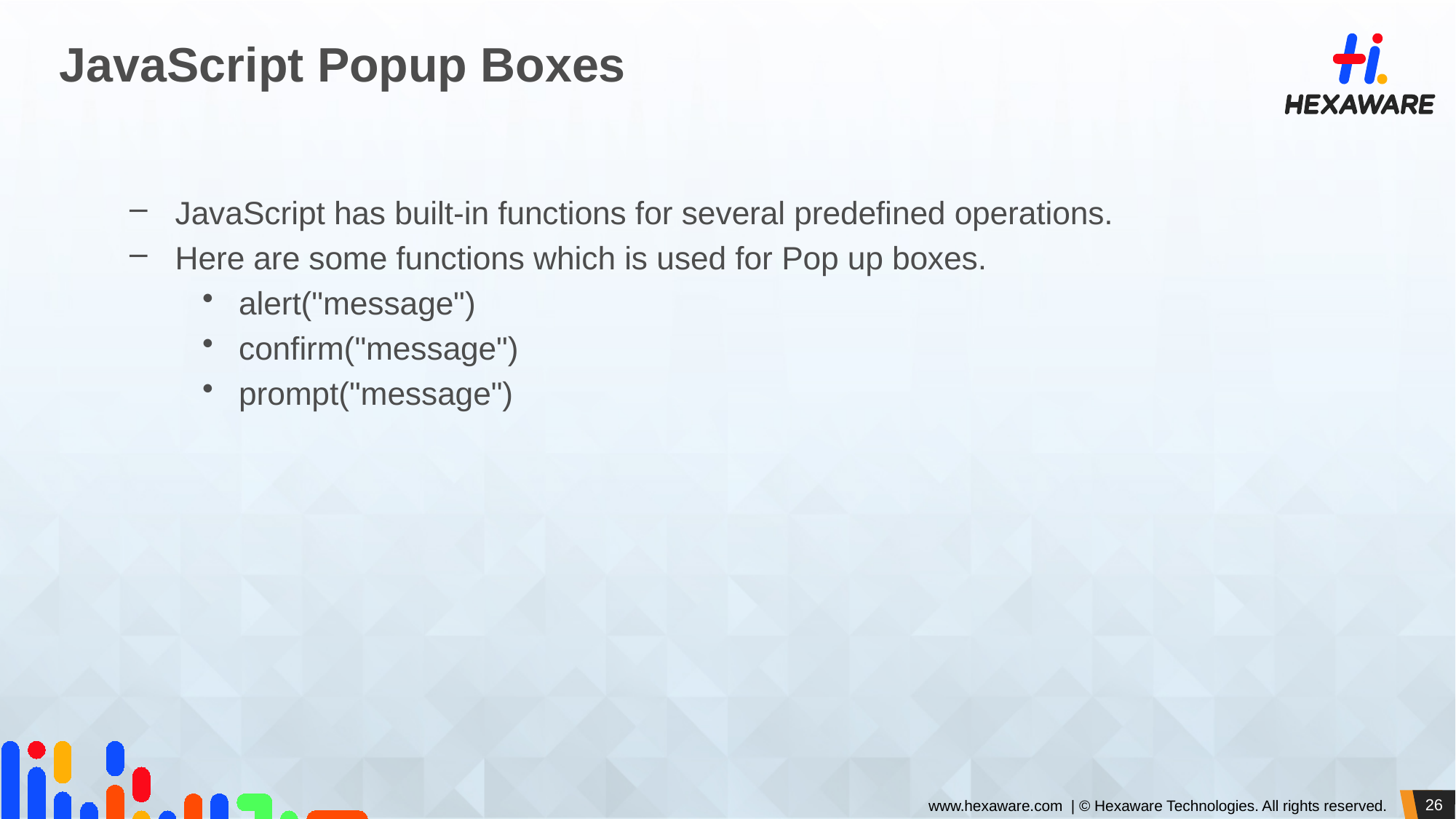

# JavaScript Popup Boxes
JavaScript has built-in functions for several predefined operations.
Here are some functions which is used for Pop up boxes.
alert("message")
confirm("message")
prompt("message")